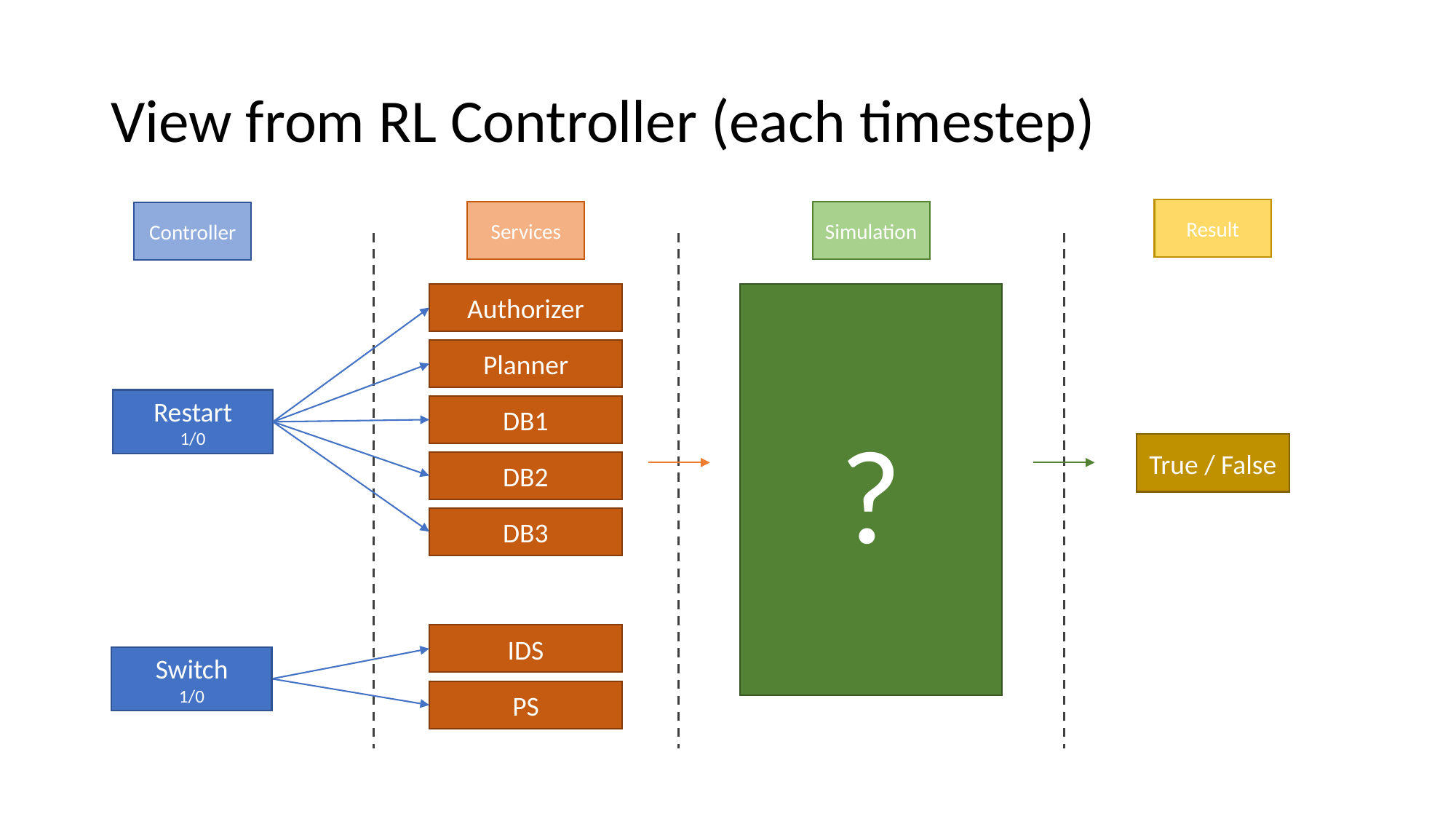

# View from RL Controller (each timestep)
Result
Services
Simulation
Controller
Authorizer
?
Planner
Restart
1/0
DB1
True / False
DB2
DB3
IDS
Switch
1/0
PS